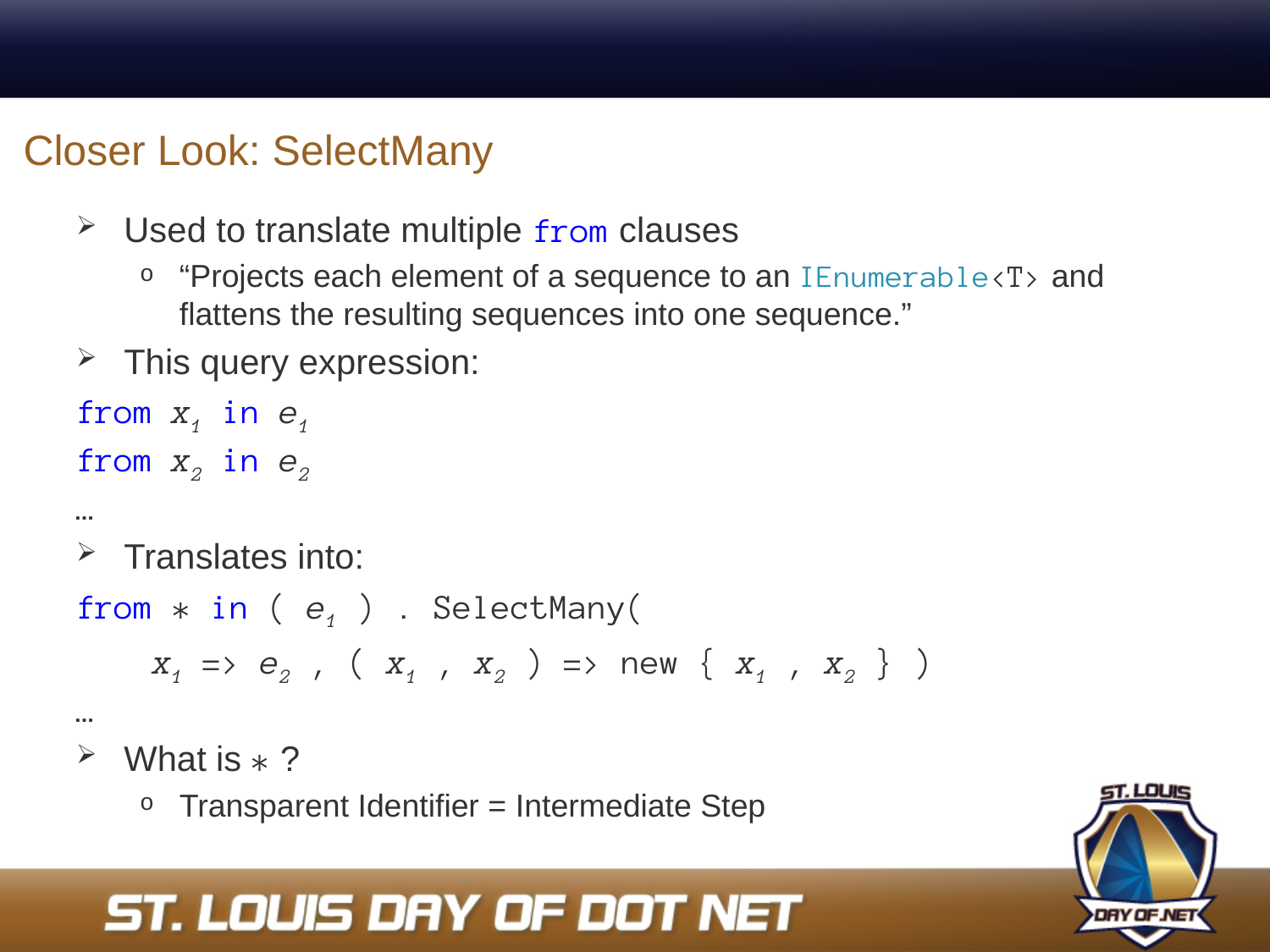

# Closer Look: SelectMany
Used to translate multiple from clauses
“Projects each element of a sequence to an IEnumerable<T> and flattens the resulting sequences into one sequence.”
This query expression:
from x1 in e1
from x2 in e2
…
Translates into:
from * in ( e1 ) . SelectMany(
    x1 => e2 , ( x1 , x2 ) => new { x1 , x2 } )
…
What is * ?
Transparent Identifier = Intermediate Step